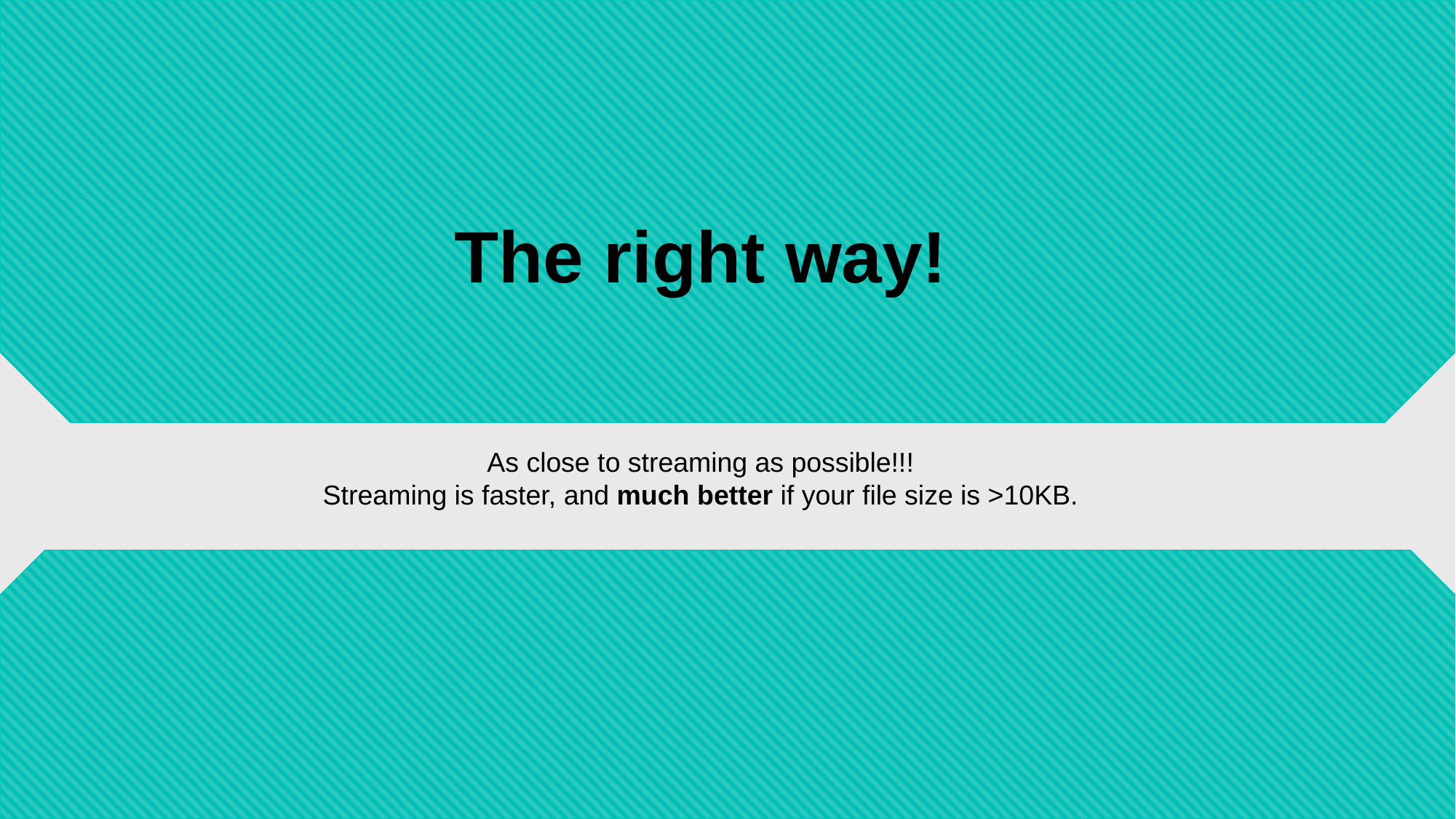

# The right way!
As close to streaming as possible!!!
Streaming is faster, and much better if your file size is >10KB.